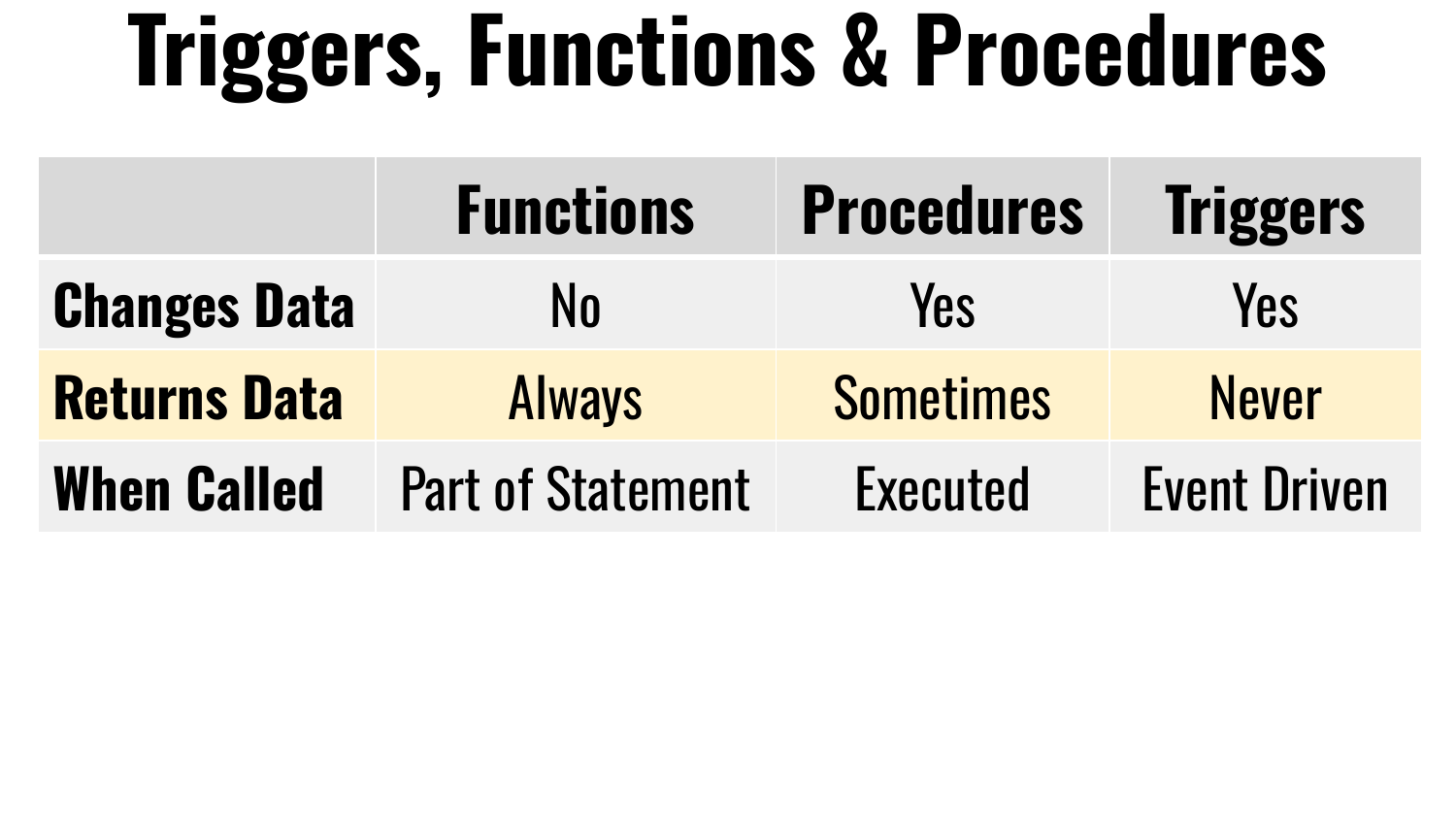

# Triggers, Functions & Procedures
|  | Functions | Procedures | Triggers |
| --- | --- | --- | --- |
| Changes Data | No | Yes | Yes |
| Returns Data | Always | Sometimes | Never |
| When Called | Part of Statement | Executed | Event Driven |